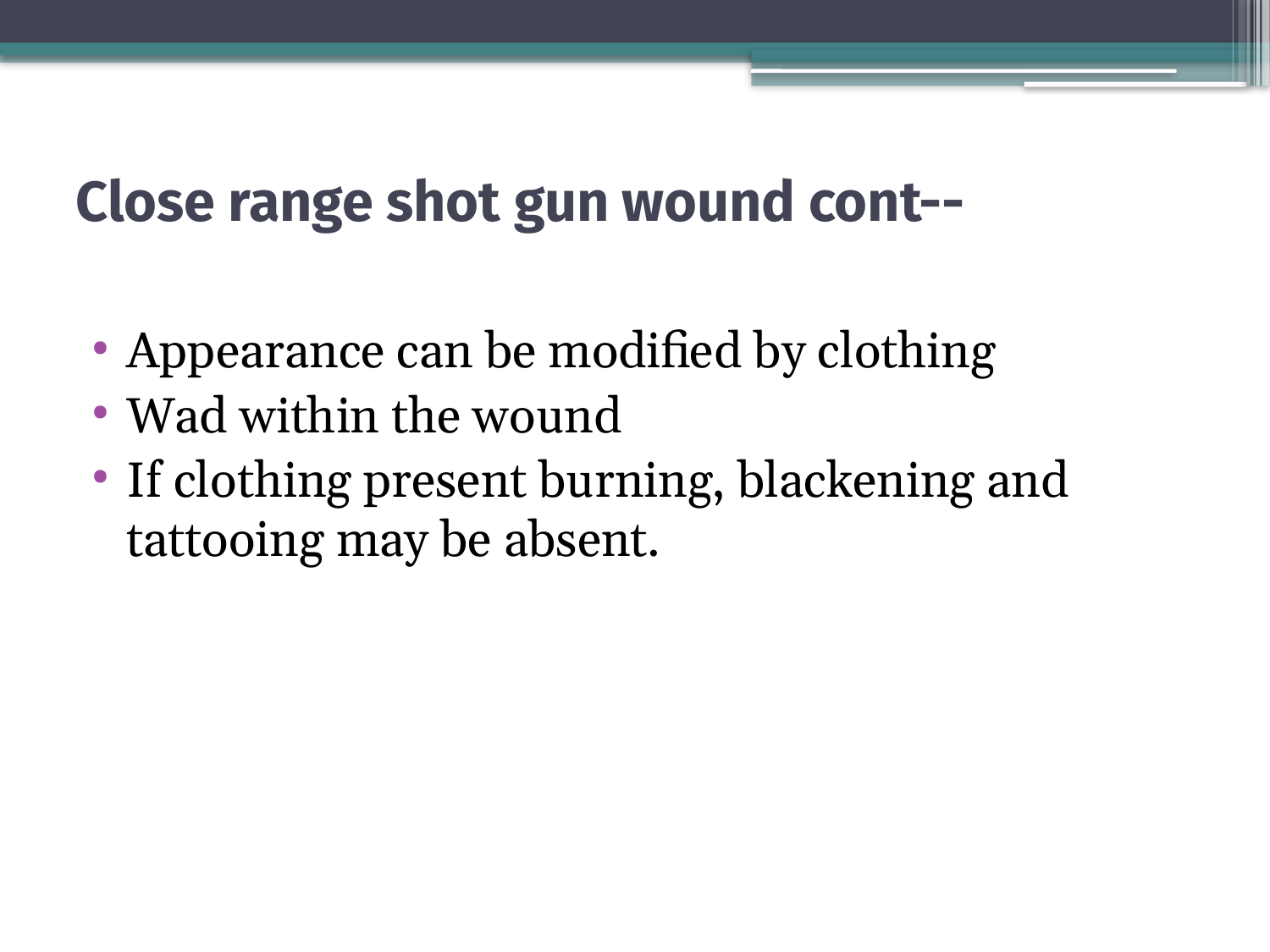

# Close range shot gun wound cont--
Appearance can be modified by clothing
Wad within the wound
If clothing present burning, blackening and tattooing may be absent.